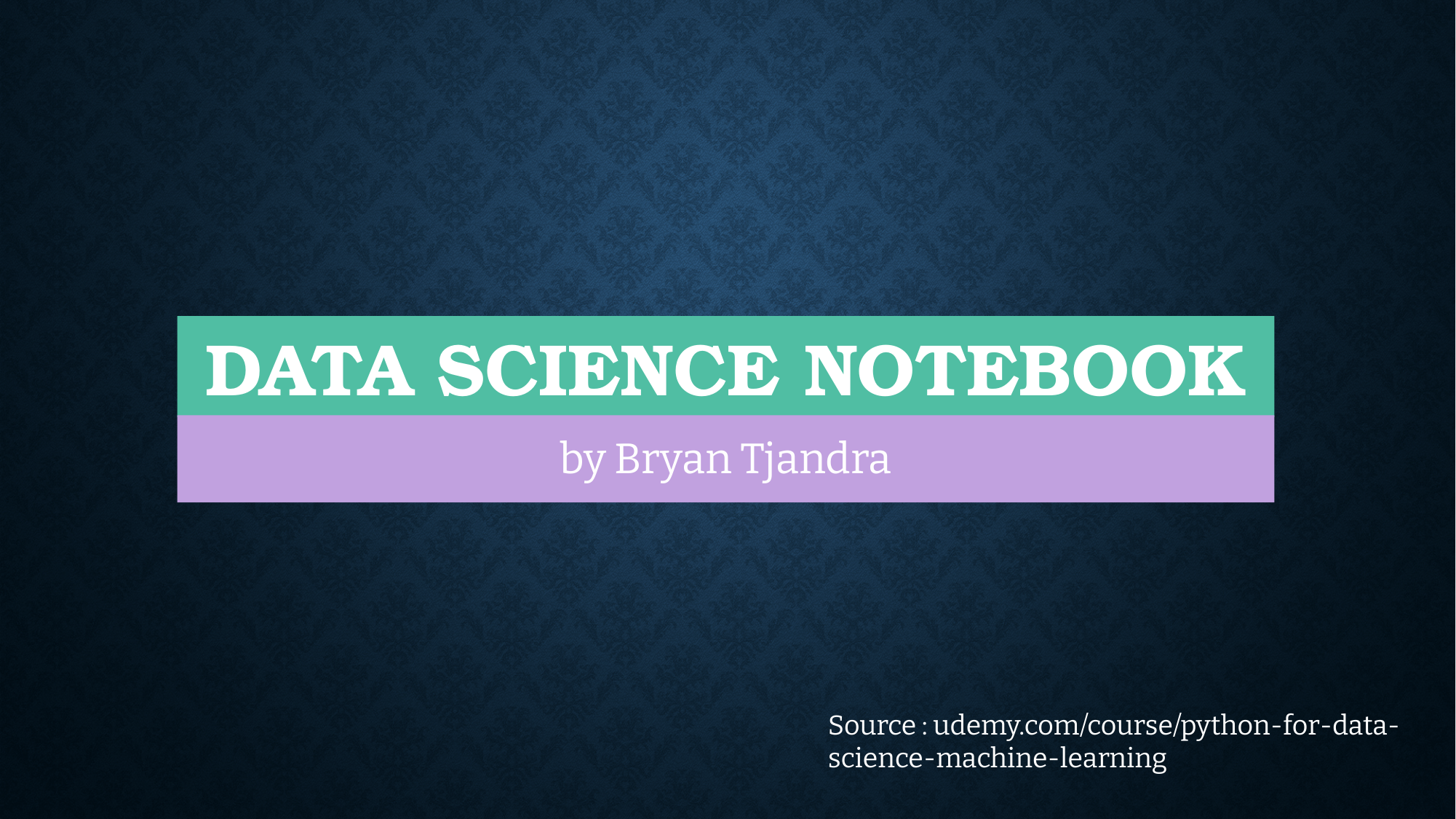

# Data science NOTEBOOK
by Bryan Tjandra
Source : udemy.com/course/python-for-data-science-machine-learning